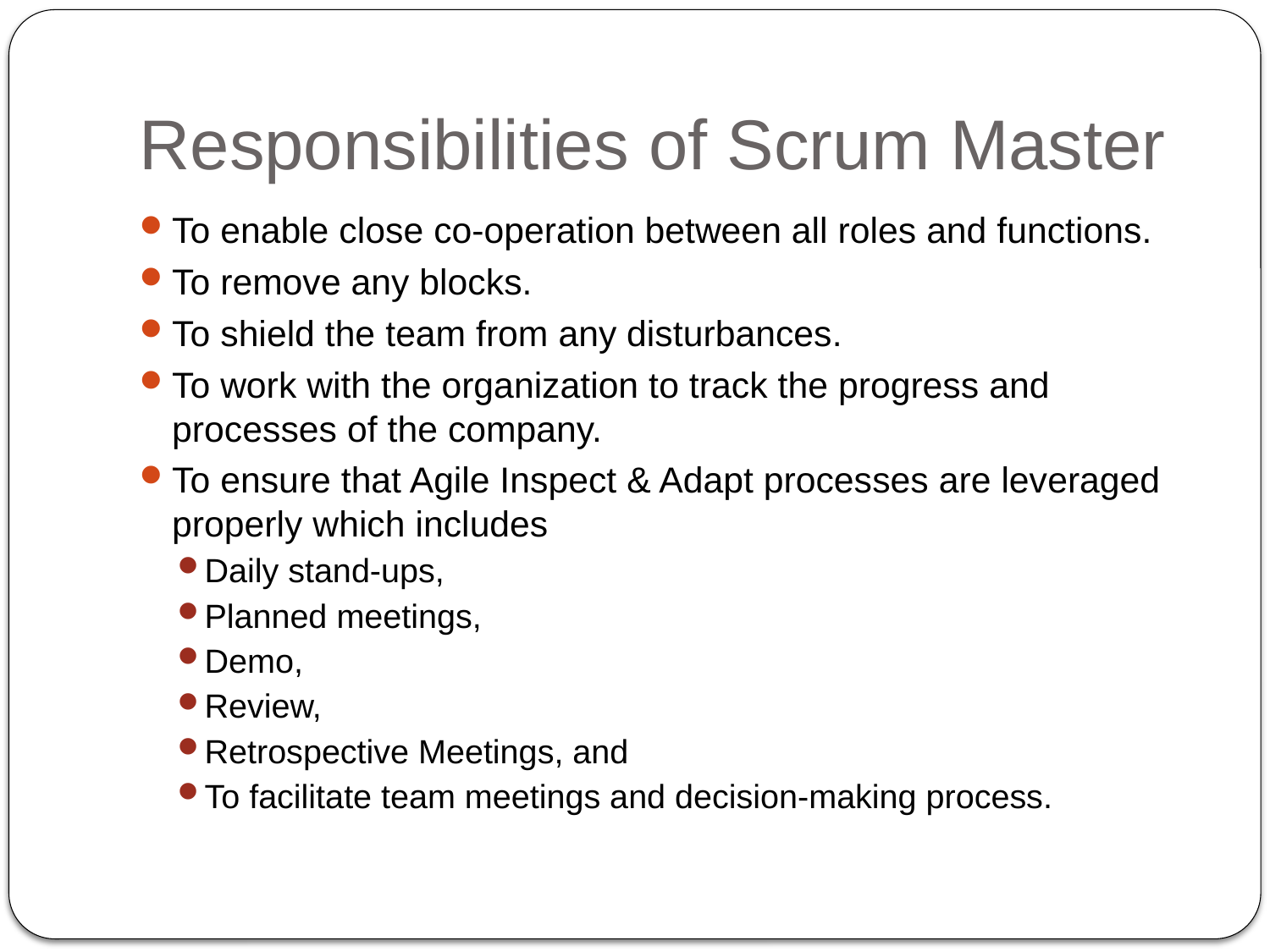

# Responsibilities of Scrum Master
To enable close co-operation between all roles and functions.
To remove any blocks.
To shield the team from any disturbances.
To work with the organization to track the progress and processes of the company.
To ensure that Agile Inspect & Adapt processes are leveraged properly which includes
Daily stand-ups,
Planned meetings,
Demo,
Review,
Retrospective Meetings, and
To facilitate team meetings and decision-making process.